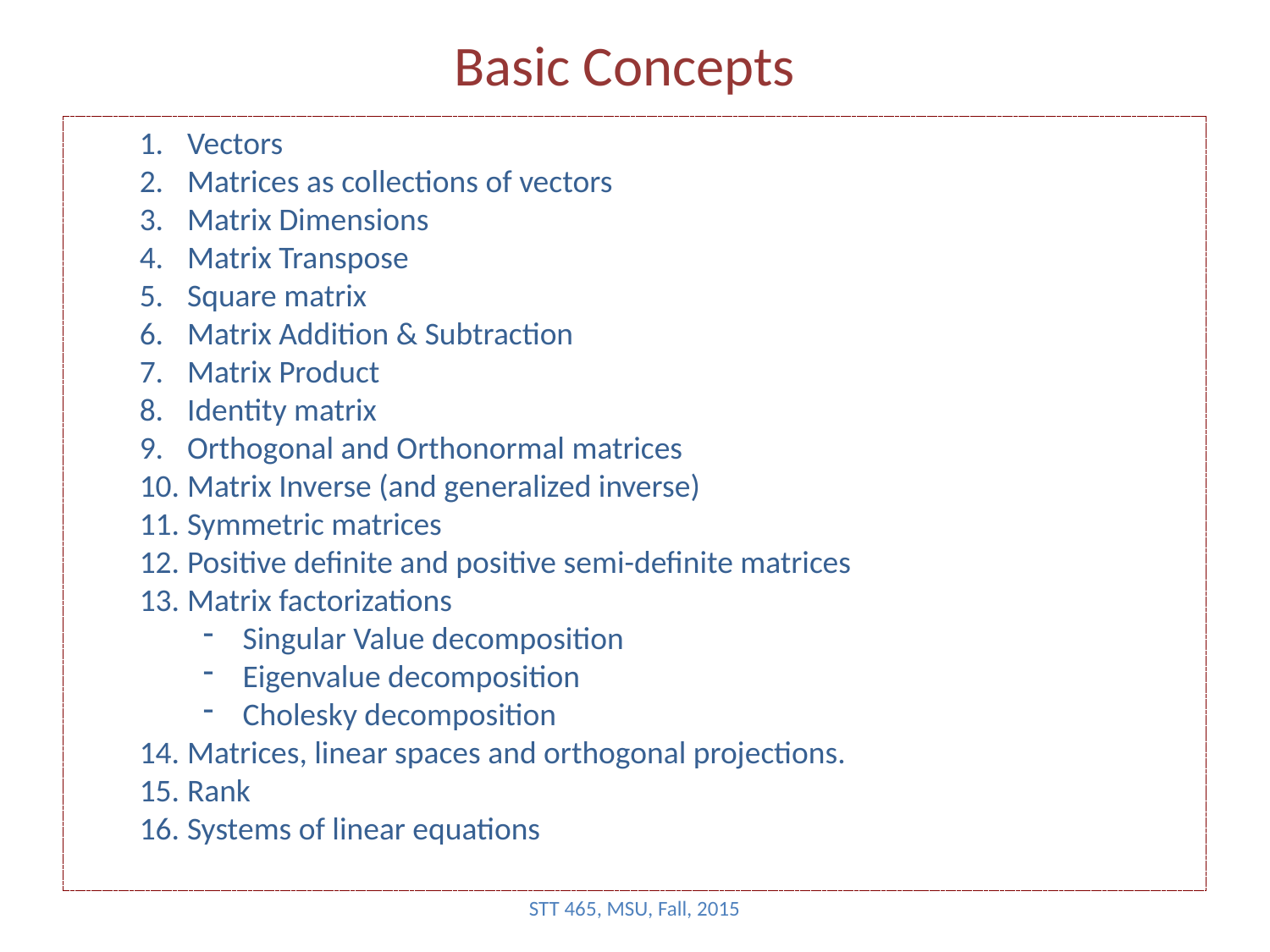

# Basic Concepts
Vectors
Matrices as collections of vectors
Matrix Dimensions
Matrix Transpose
Square matrix
Matrix Addition & Subtraction
Matrix Product
Identity matrix
Orthogonal and Orthonormal matrices
Matrix Inverse (and generalized inverse)
Symmetric matrices
Positive definite and positive semi-definite matrices
Matrix factorizations
Singular Value decomposition
Eigenvalue decomposition
Cholesky decomposition
Matrices, linear spaces and orthogonal projections.
Rank
Systems of linear equations

STT 465, MSU, Fall, 2015